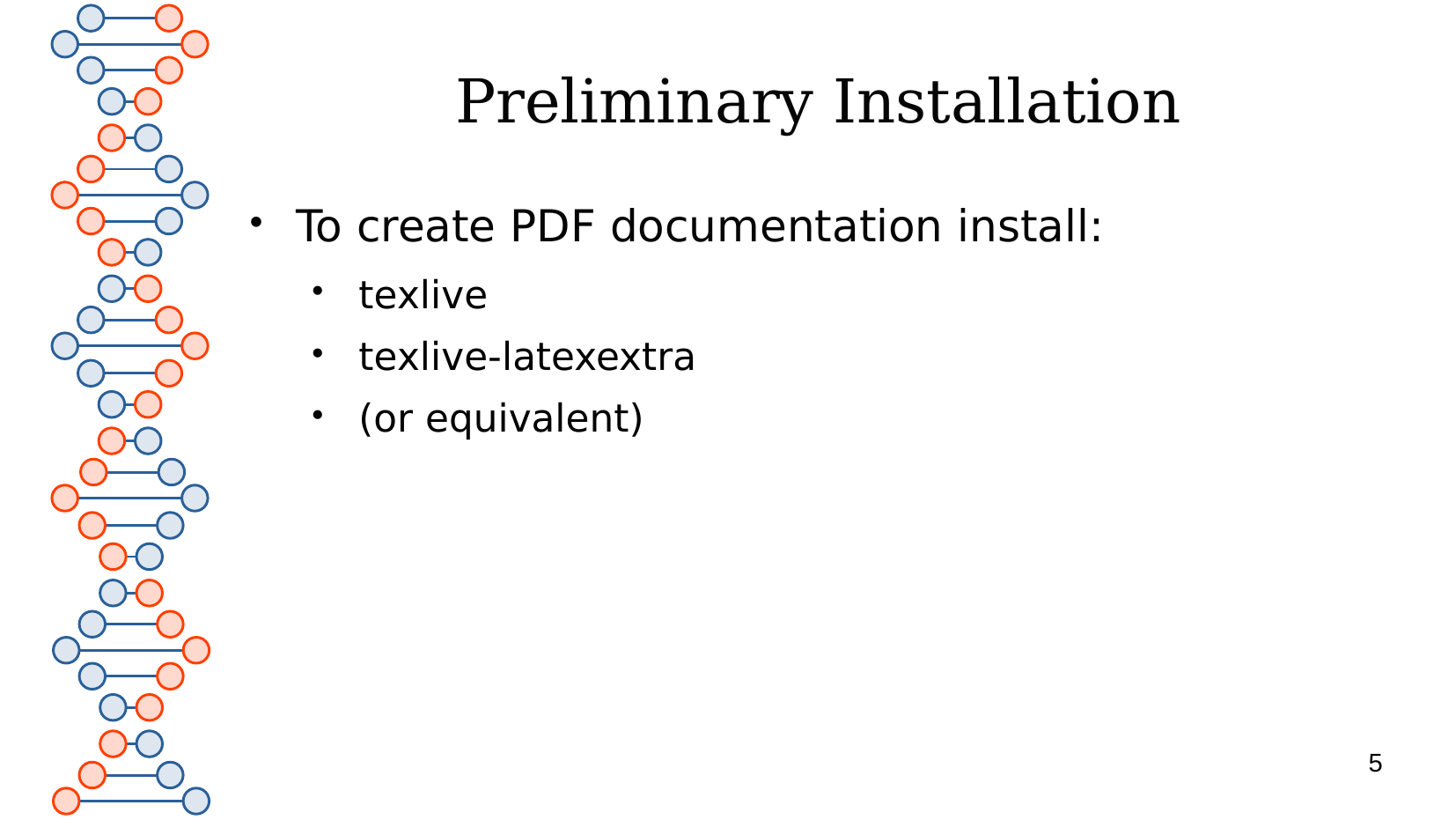

# Preliminary Installation
To create PDF documentation install:
texlive
texlive-latexextra
(or equivalent)
5